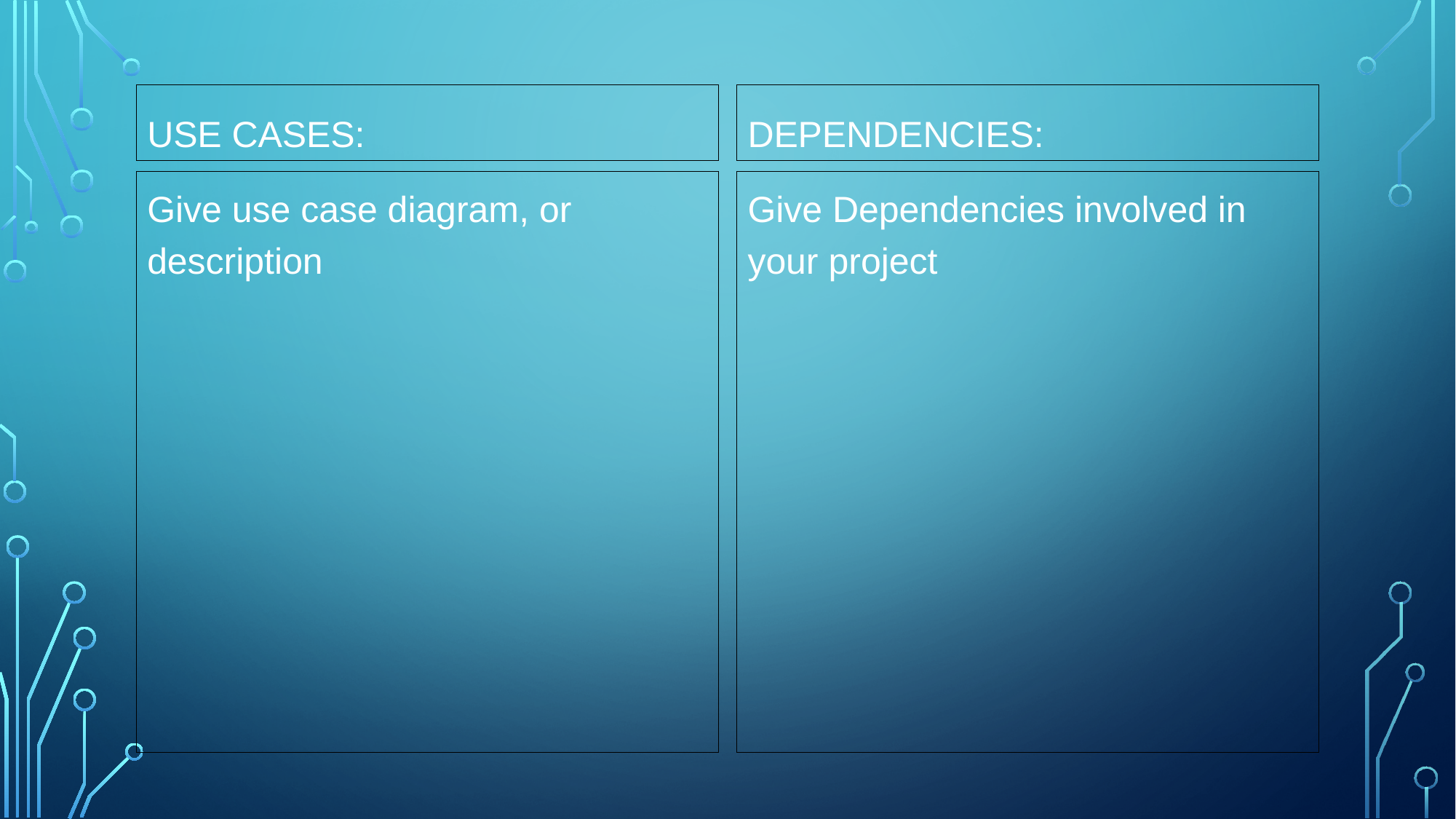

USE CASES:
DEPENDENCIES:
Give Dependencies involved in your project
Give use case diagram, or description